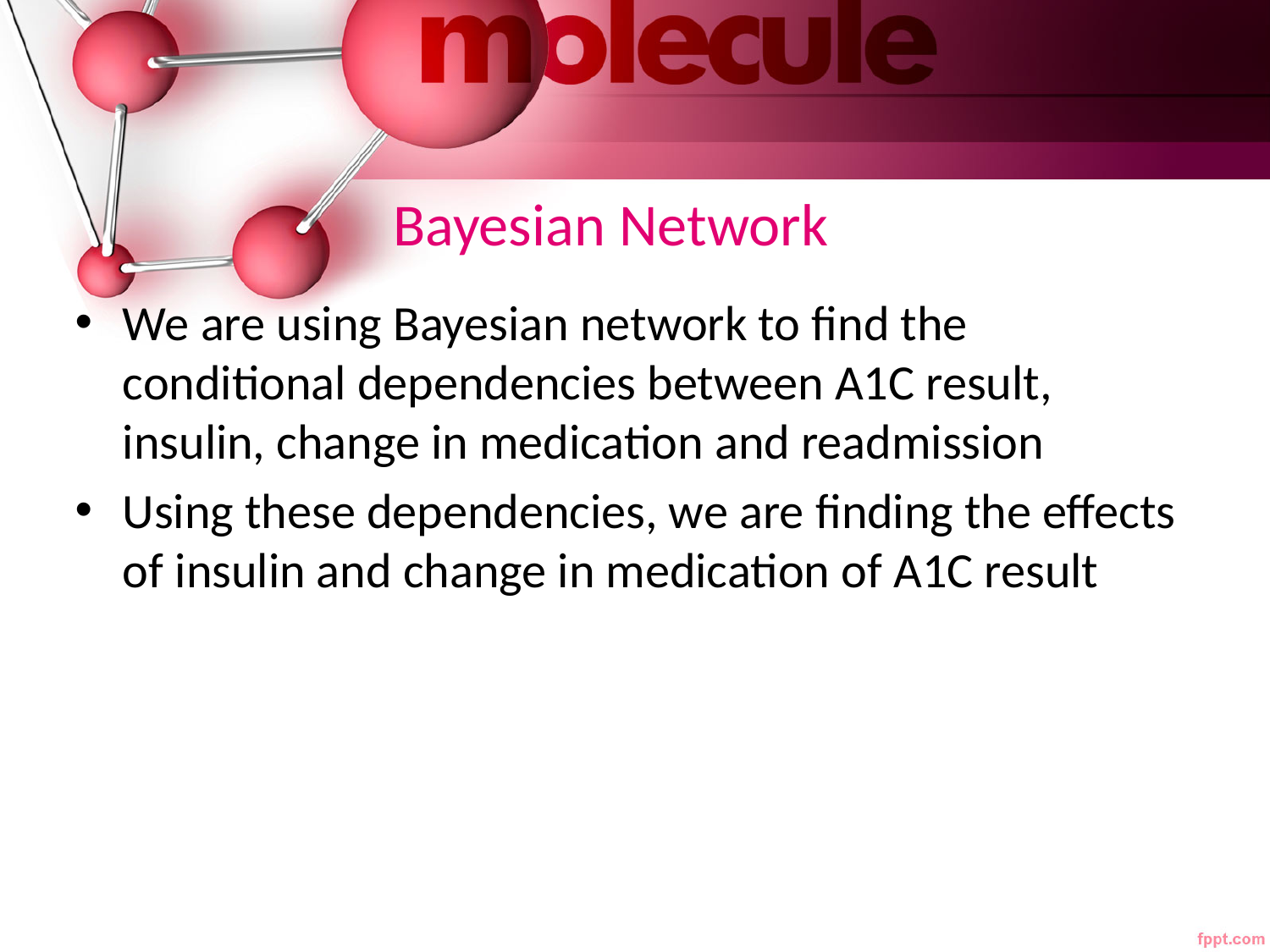

# Bayesian Network
We are using Bayesian network to find the conditional dependencies between A1C result, insulin, change in medication and readmission
Using these dependencies, we are finding the effects of insulin and change in medication of A1C result